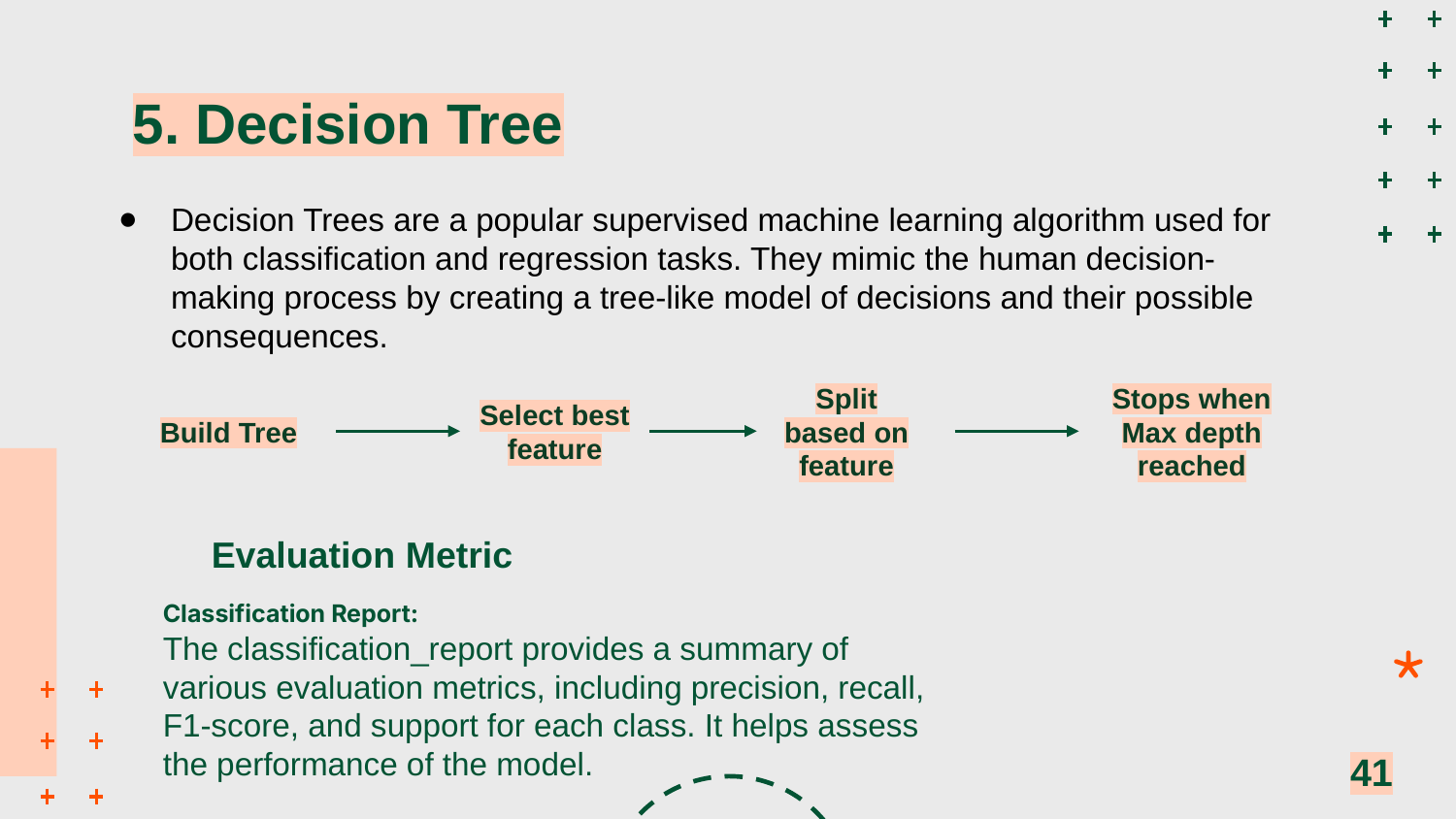

# 5. Decision Tree
Decision Trees are a popular supervised machine learning algorithm used for both classification and regression tasks. They mimic the human decision-making process by creating a tree-like model of decisions and their possible consequences.
Build Tree
Select best feature
Split based on feature
Stops when Max depth reached
Evaluation Metric
Classification Report:
The classification_report provides a summary of various evaluation metrics, including precision, recall, F1-score, and support for each class. It helps assess the performance of the model.
41